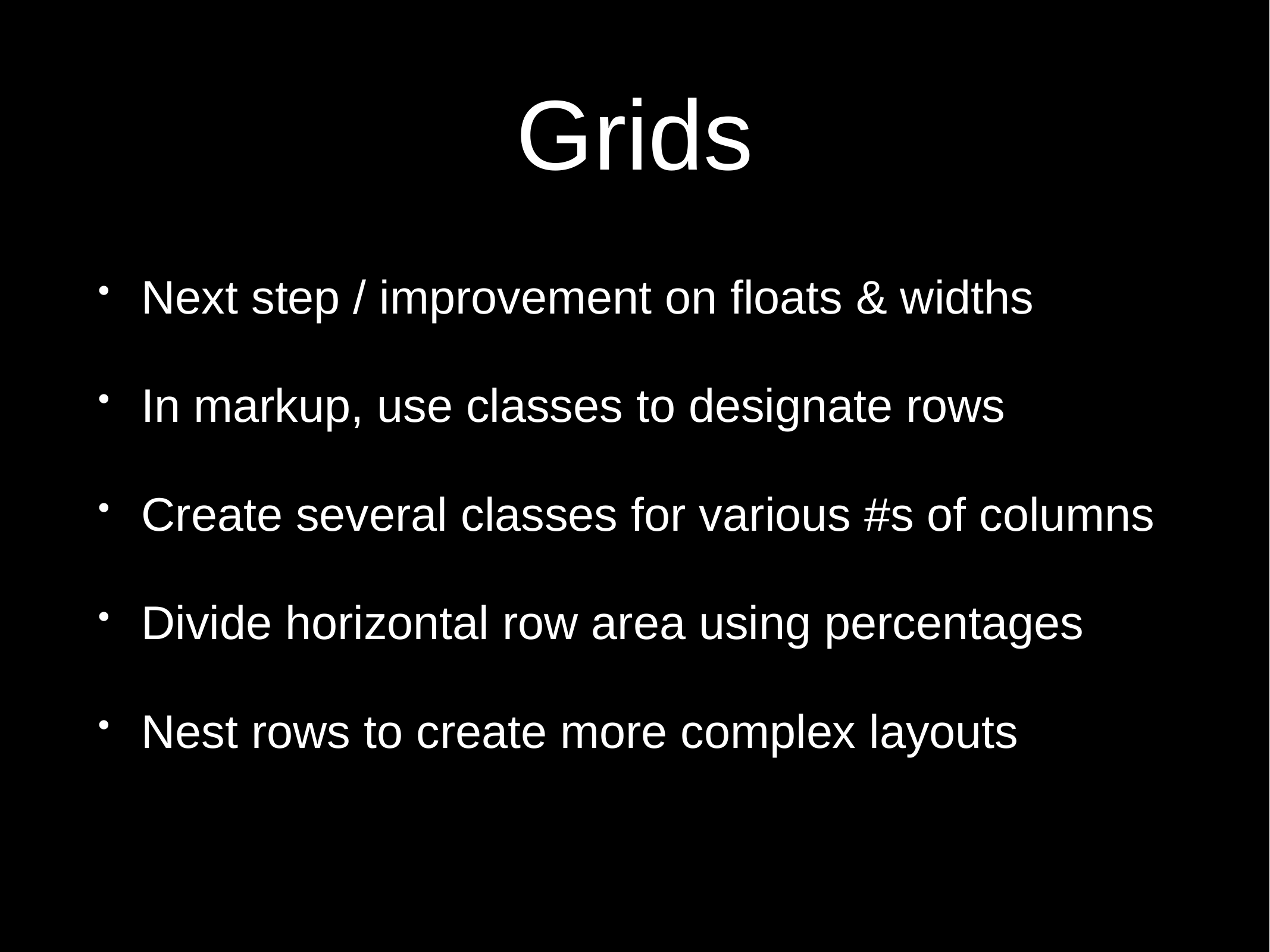

# Grids
Next step / improvement on floats & widths
In markup, use classes to designate rows
Create several classes for various #s of columns
Divide horizontal row area using percentages
Nest rows to create more complex layouts